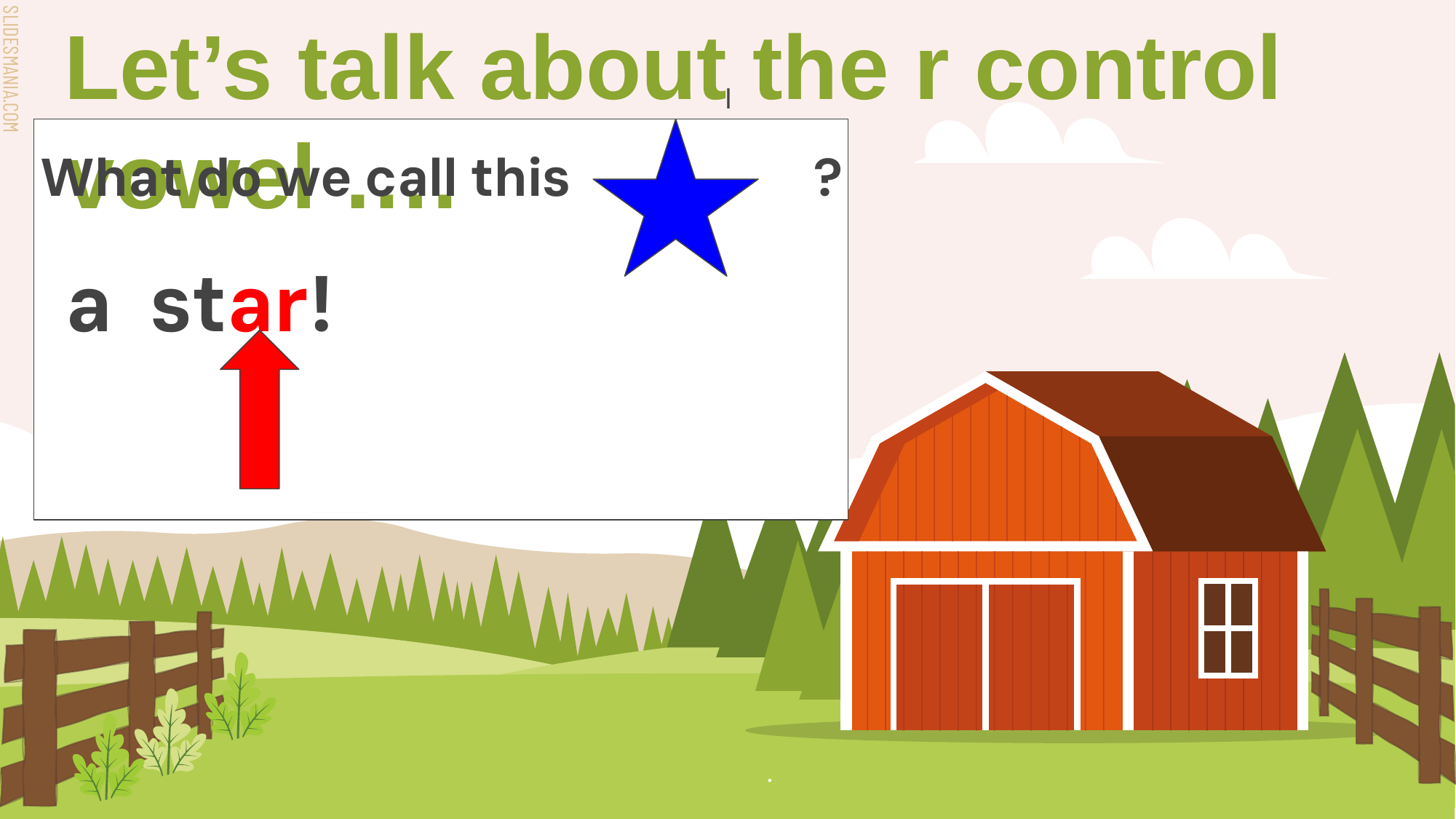

# Let’s talk about the r control vowel ….
I
What do we call this                   ?
  a  star!

.